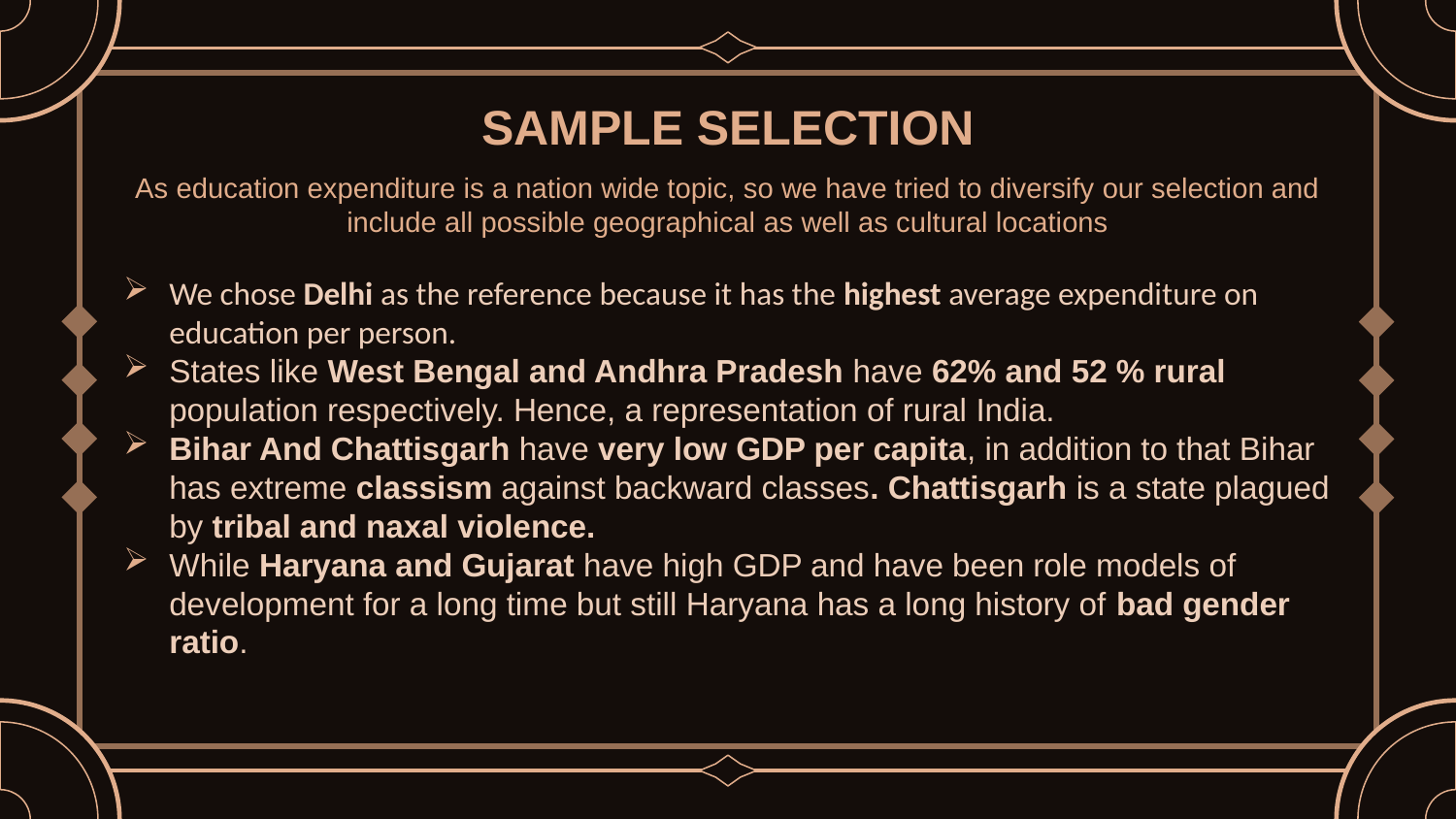

SAMPLE SELECTION
As education expenditure is a nation wide topic, so we have tried to diversify our selection and include all possible geographical as well as cultural locations
We chose Delhi as the reference because it has the highest average expenditure on education per person.
States like West Bengal and Andhra Pradesh have 62% and 52 % rural population respectively. Hence, a representation of rural India.
Bihar And Chattisgarh have very low GDP per capita, in addition to that Bihar has extreme classism against backward classes. Chattisgarh is a state plagued by tribal and naxal violence.
While Haryana and Gujarat have high GDP and have been role models of development for a long time but still Haryana has a long history of bad gender ratio.